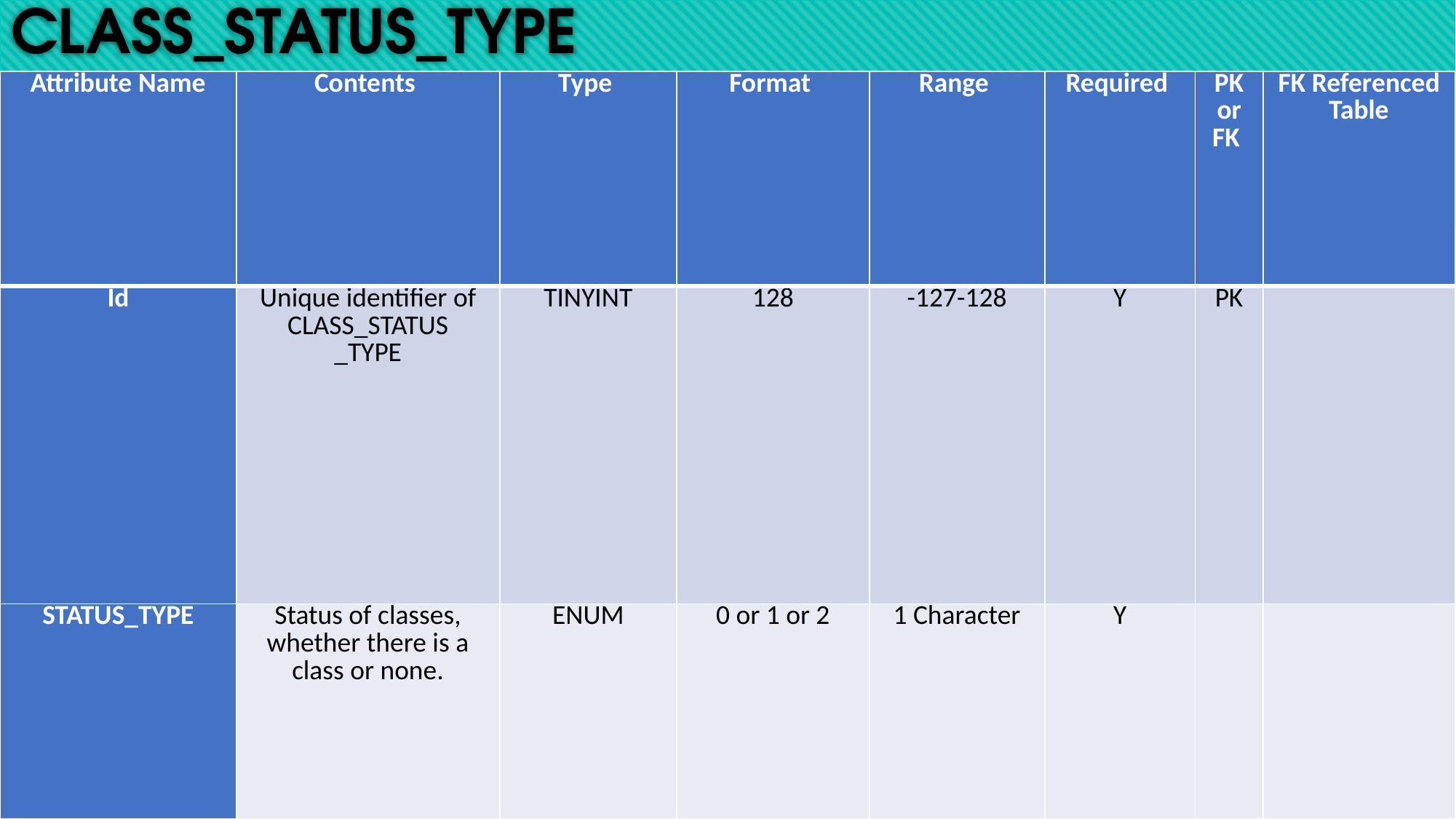

# CLASS_STATUS_TYPE
| Attribute Name | Contents | Type | Format | Range | Required | PK or FK | FK Referenced Table |
| --- | --- | --- | --- | --- | --- | --- | --- |
| Id | Unique identifier of CLASS\_STATUS \_TYPE | TINYINT | 128 | -127-128 | Y | PK |  |
| STATUS\_TYPE | Status of classes, whether there is a class or none. | ENUM | 0 or 1 or 2 | 1 Character | Y |  |  |